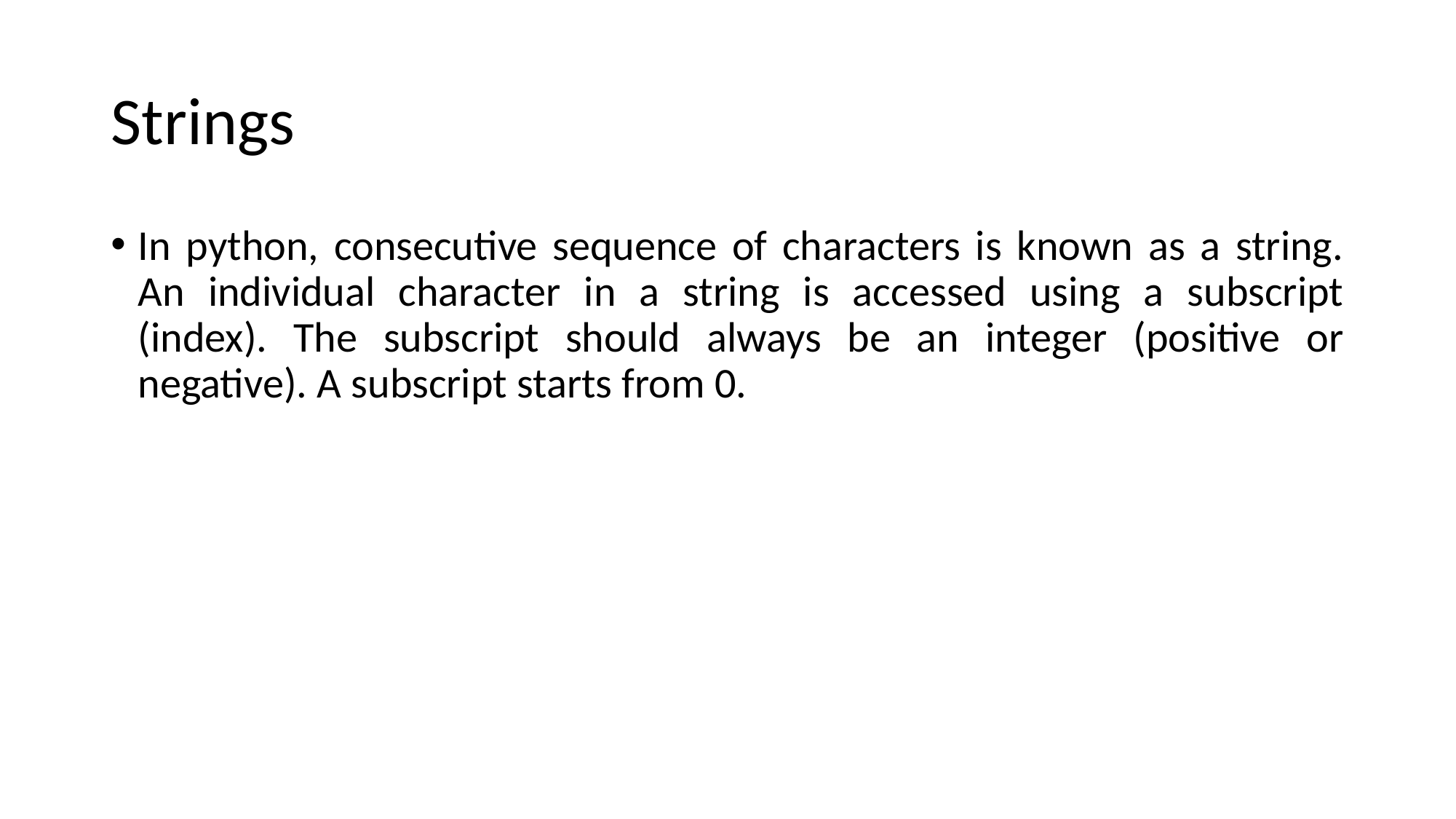

# Strings
In python, consecutive sequence of characters is known as a string. An individual character in a string is accessed using a subscript (index). The subscript should always be an integer (positive or negative). A subscript starts from 0.